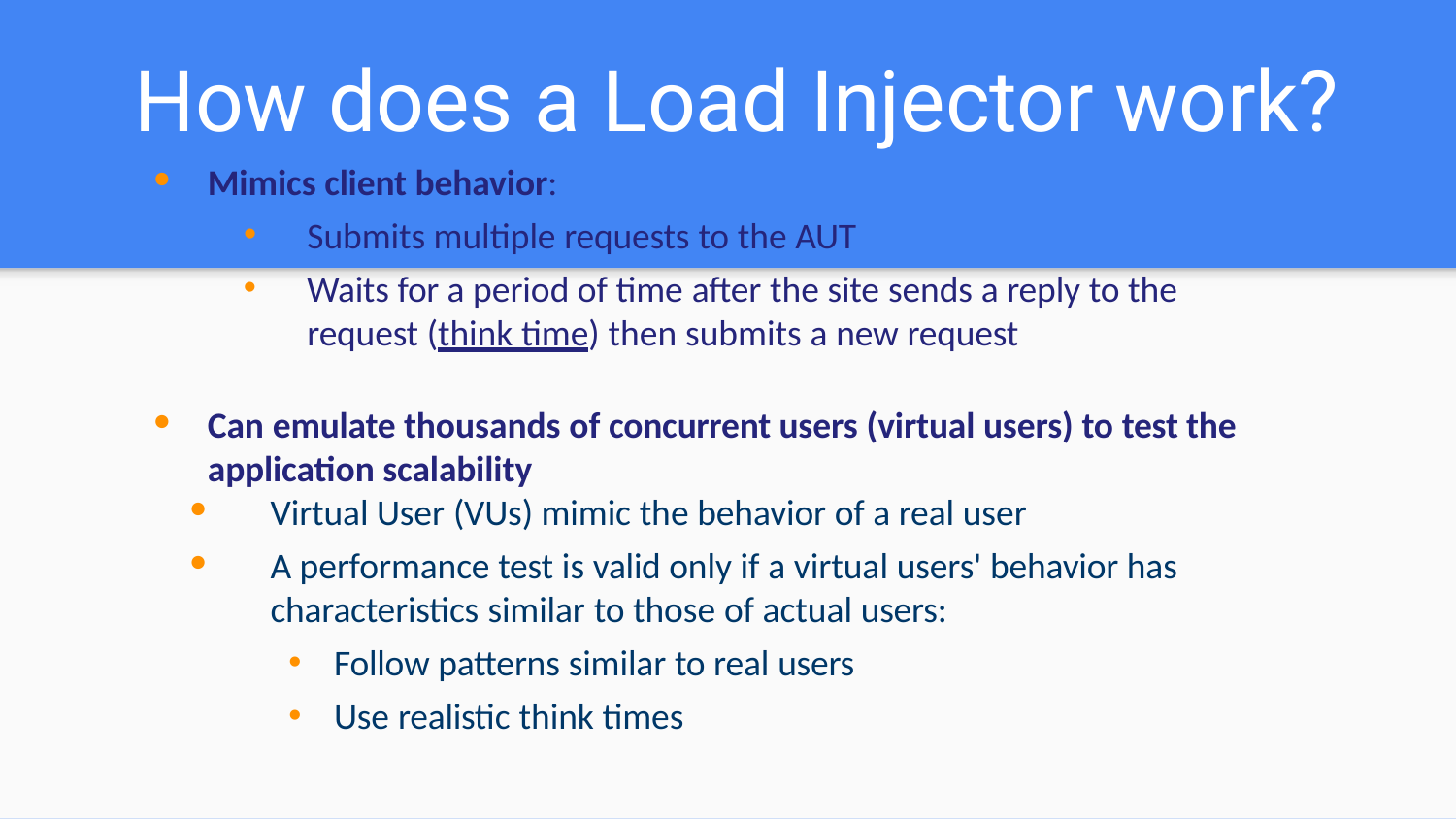

# How does a Load Injector work?
Mimics client behavior:
Submits multiple requests to the AUT
Waits for a period of time after the site sends a reply to the  request (think time) then submits a new request

Can emulate thousands of concurrent users (virtual users) to test the  application scalability
Virtual User (VUs) mimic the behavior of a real user
A performance test is valid only if a virtual users' behavior has  characteristics similar to those of actual users:
Follow patterns similar to real users
Use realistic think times